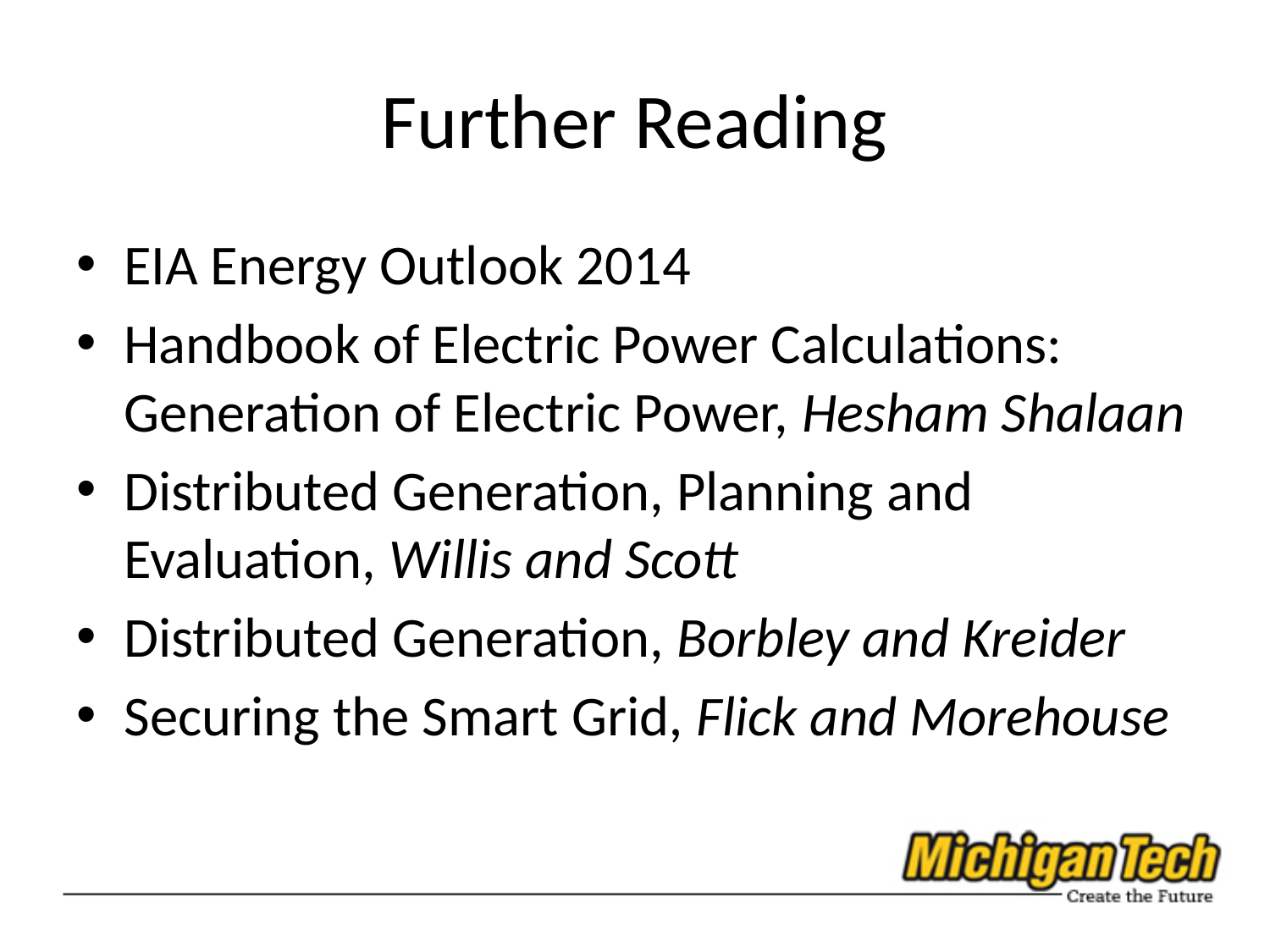

# Further Reading
EIA Energy Outlook 2014
Handbook of Electric Power Calculations: Generation of Electric Power, Hesham Shalaan
Distributed Generation, Planning and Evaluation, Willis and Scott
Distributed Generation, Borbley and Kreider
Securing the Smart Grid, Flick and Morehouse